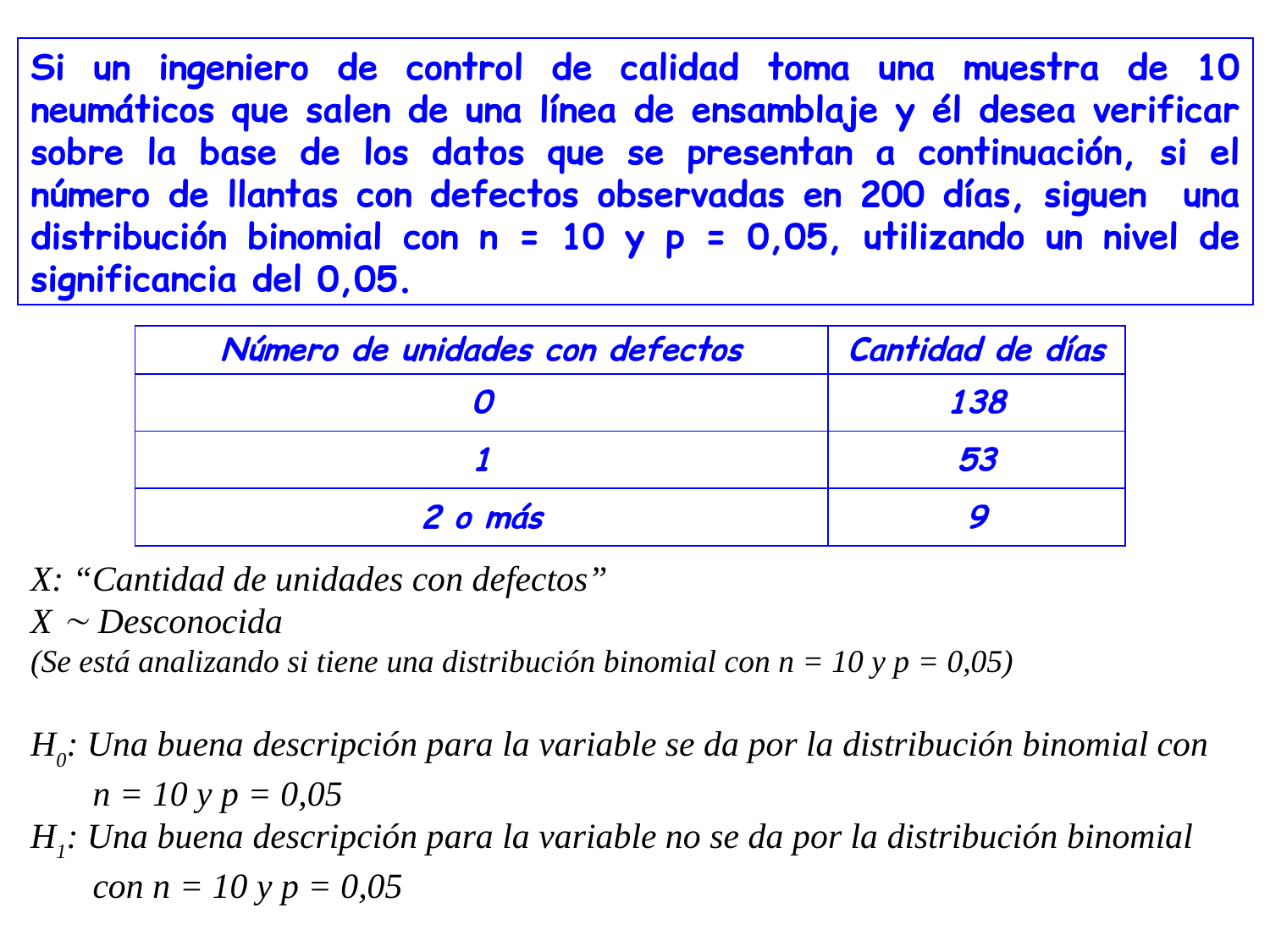

Si un ingeniero de control de calidad toma una muestra de 10 neumáticos que salen de una línea de ensamblaje y él desea verificar sobre la base de los datos que se presentan a continuación, si el número de llantas con defectos observadas en 200 días, siguen  una distribución binomial con n = 10 y p = 0,05, utilizando un nivel de significancia del 0,05.
| Número de unidades con defectos | Cantidad de días |
| --- | --- |
| 0 | 138 |
| 1 | 53 |
| 2 o más | 9 |
X: “Cantidad de unidades con defectos”
X ∼ Desconocida
(Se está analizando si tiene una distribución binomial con n = 10 y p = 0,05)

H0: Una buena descripción para la variable se da por la distribución binomial con
       n = 10 y p = 0,05
H1: Una buena descripción para la variable no se da por la distribución binomial
       con n = 10 y p = 0,05